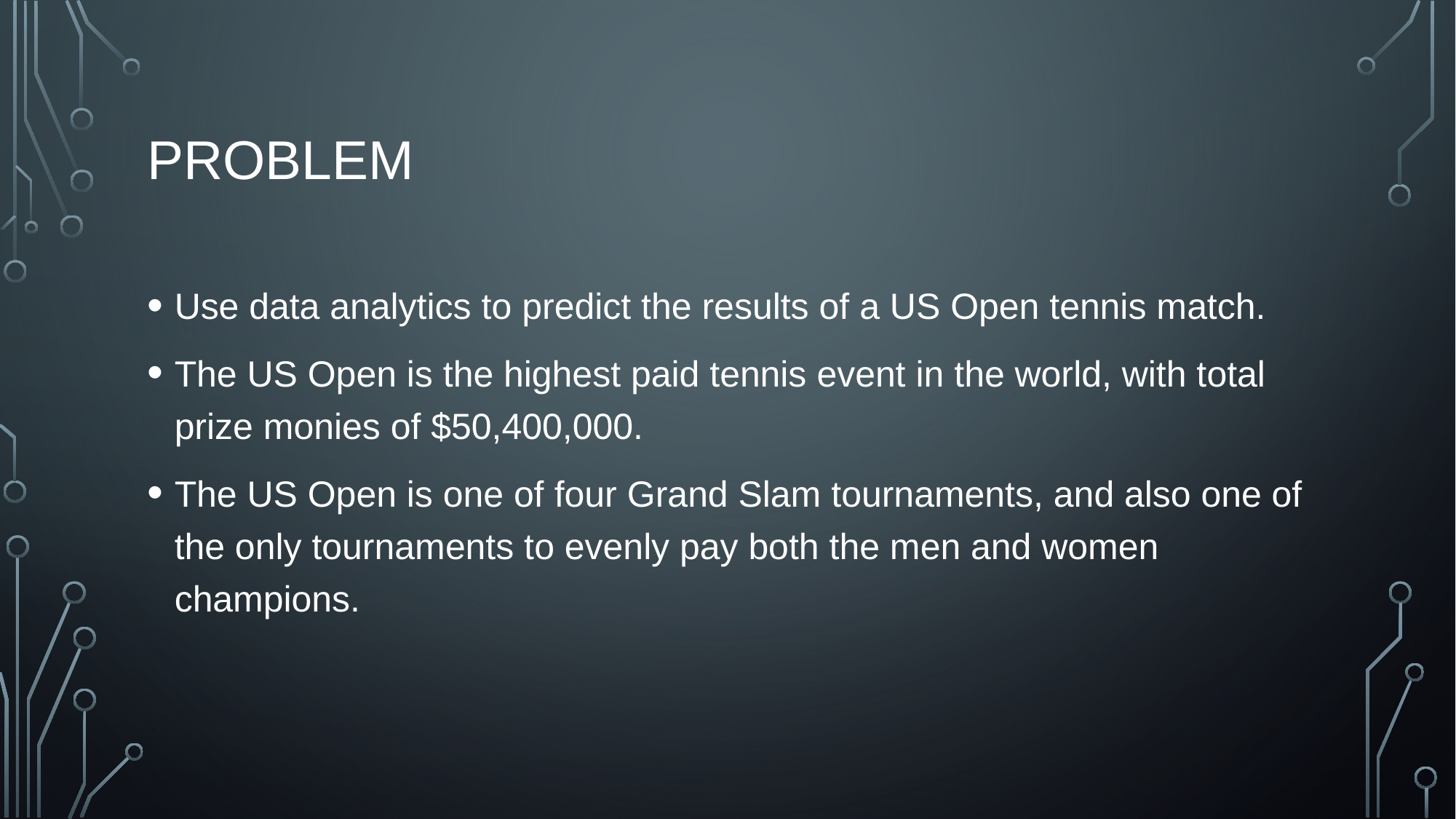

# Problem
Use data analytics to predict the results of a US Open tennis match.
The US Open is the highest paid tennis event in the world, with total prize monies of $50,400,000.
The US Open is one of four Grand Slam tournaments, and also one of the only tournaments to evenly pay both the men and women champions.